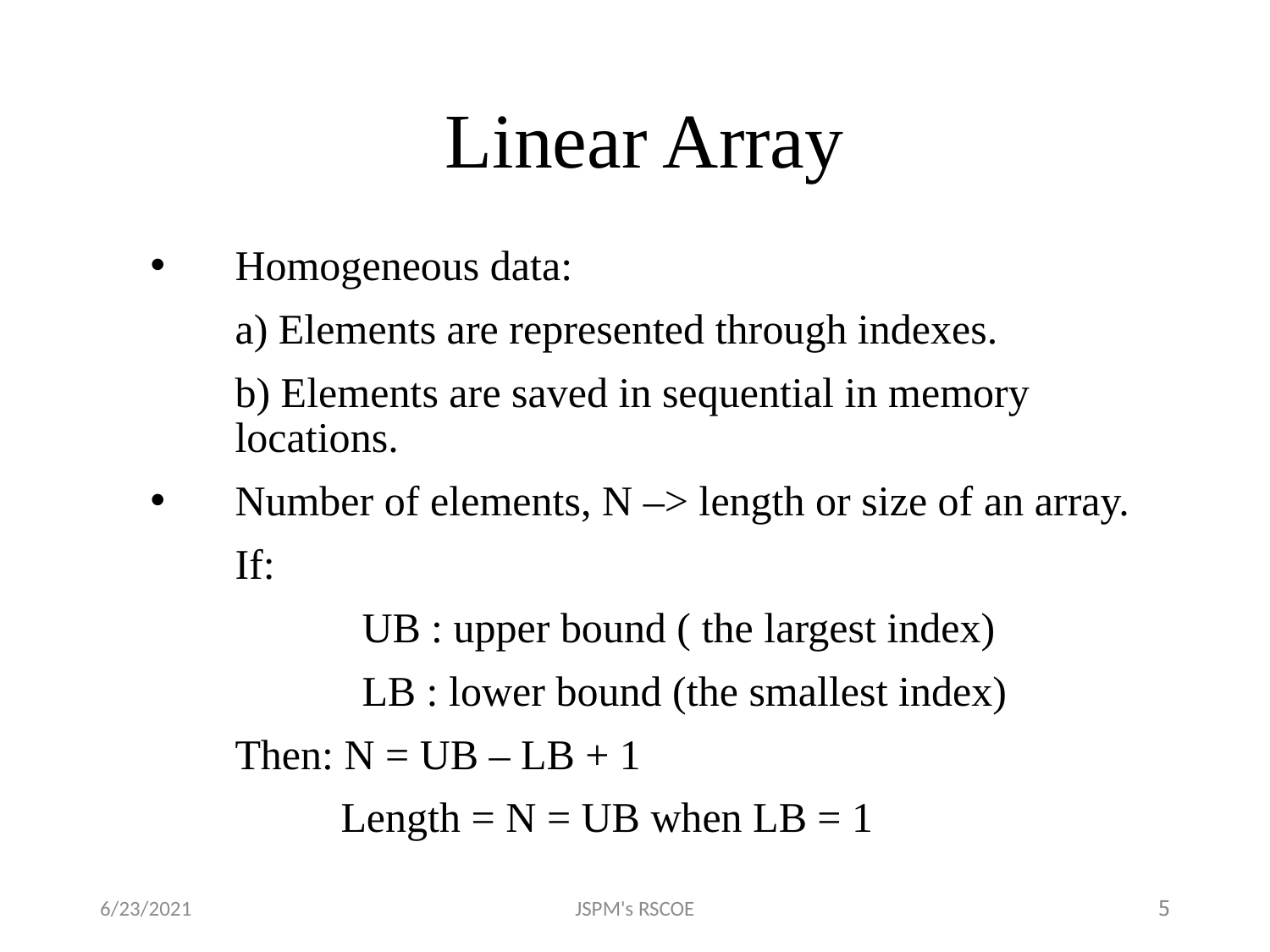

# Linear Array
Homogeneous data:
	a) Elements are represented through indexes.
	b) Elements are saved in sequential in memory locations.
Number of elements, N –> length or size of an array.
	If:
		UB : upper bound ( the largest index)
		LB : lower bound (the smallest index)
	Then: N = UB – LB + 1
	          Length = N = UB when LB = 1

6/23/2021
JSPM's RSCOE
5